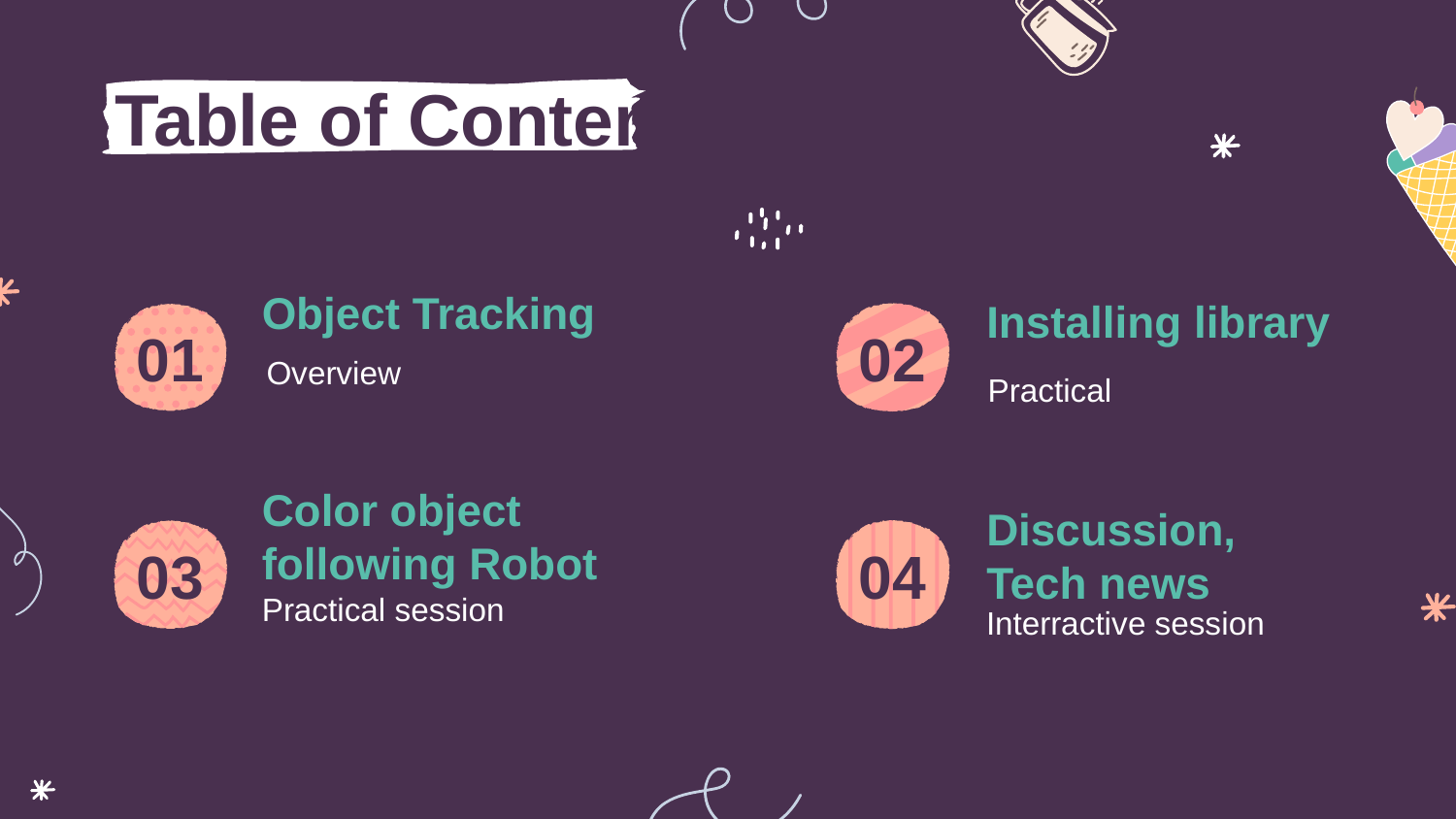

# Table of Contents

01
Object Tracking
02
Installing library

Overview
Practical
03
04
Color object following Robot

Discussion, Tech news
Practical session
Interractive session